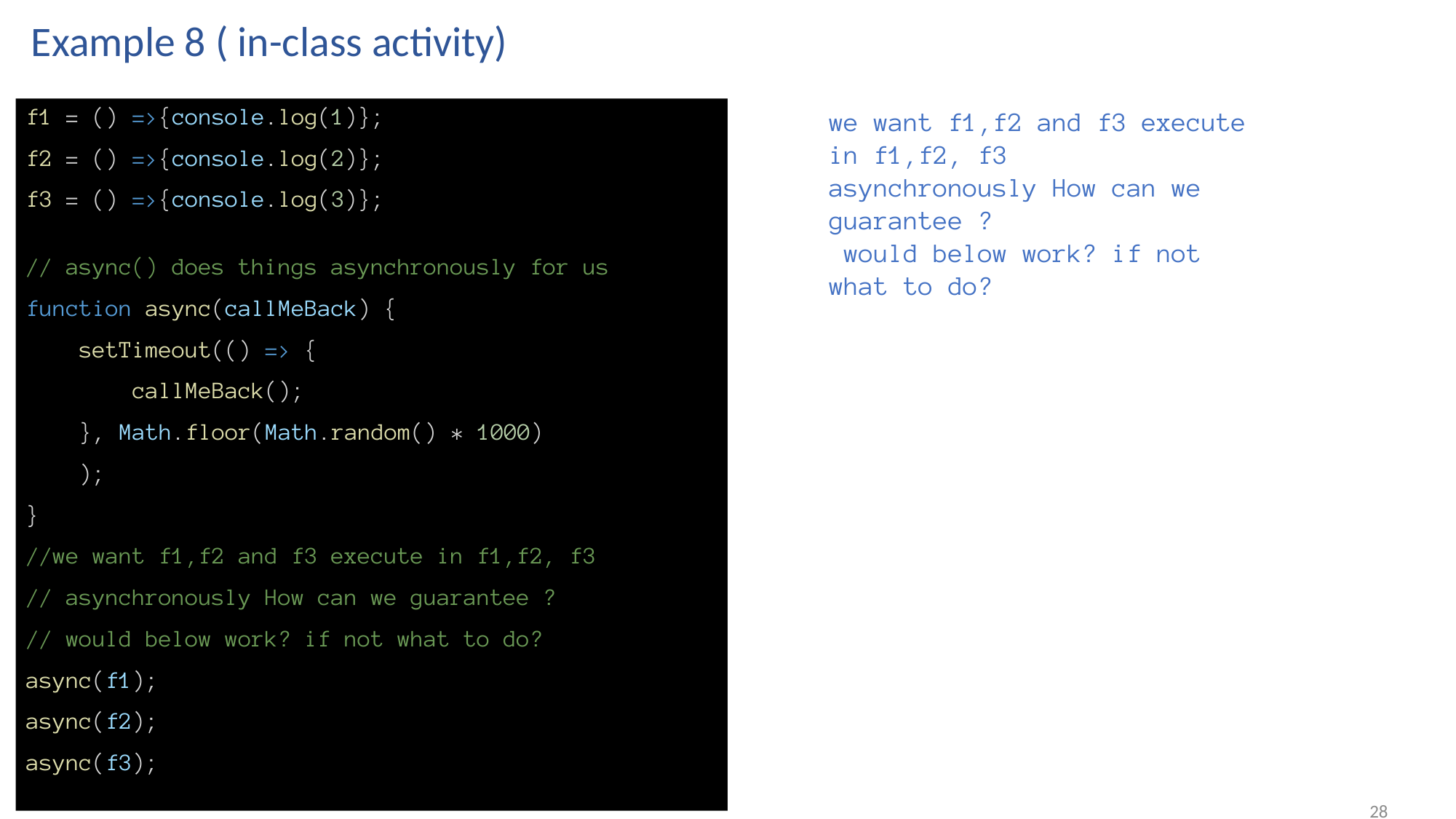

# Example 8 ( in-class activity)
f1 = () =>{console.log(1)};
f2 = () =>{console.log(2)};
f3 = () =>{console.log(3)};
// async() does things asynchronously for us
function async(callMeBack) {
    setTimeout(() => {
        callMeBack();
    }, Math.floor(Math.random() * 1000)
    );
}
//we want f1,f2 and f3 execute in f1,f2, f3
// asynchronously How can we guarantee ?
// would below work? if not what to do?
async(f1);
async(f2);
async(f3);

we want f1,f2 and f3 execute in f1,f2, f3
asynchronously How can we guarantee ?
 would below work? if not what to do?
28